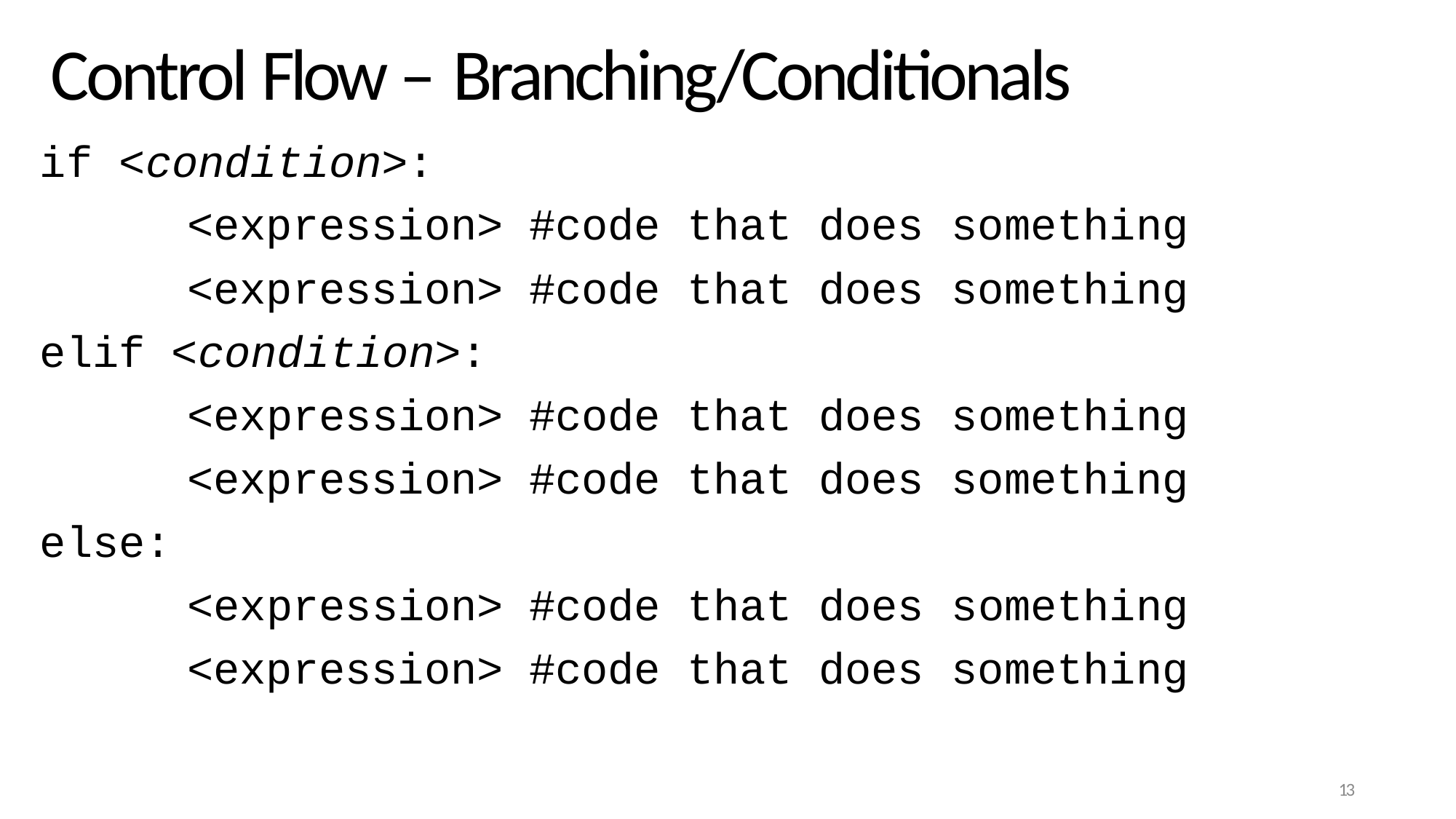

# Control Flow – Branching/Conditionals
| if <condition>: |  |  |  |  |
| --- | --- | --- | --- | --- |
| <expression> | #code | that | does | something |
| <expression> | #code | that | does | something |
| elif <condition>: |  |  |  |  |
| <expression> | #code | that | does | something |
| <expression> | #code | that | does | something |
| else: |  |  |  |  |
| <expression> | #code | that | does | something |
| <expression> | #code | that | does | something |
13